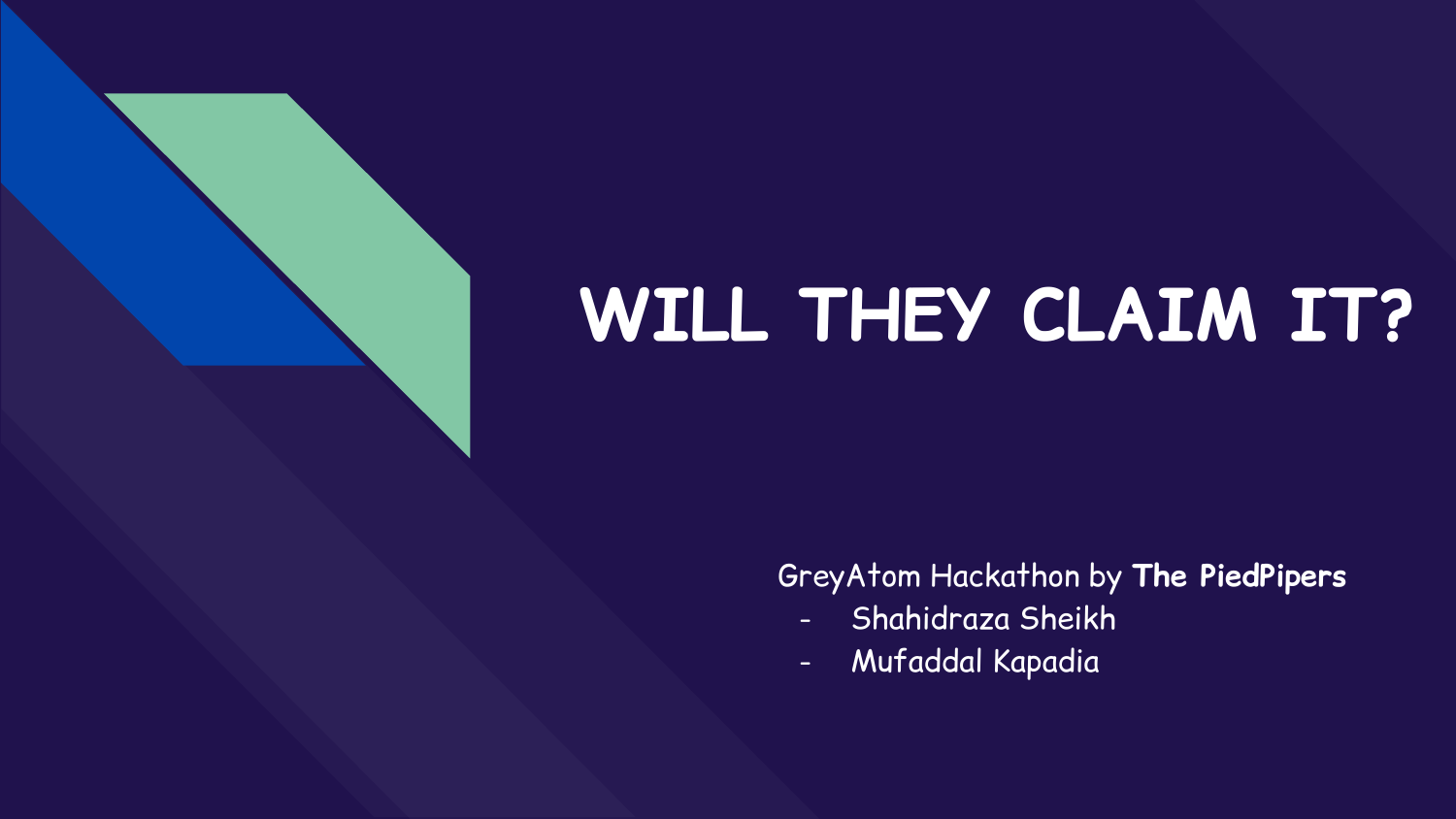

# WILL THEY CLAIM IT?
GreyAtom Hackathon by The PiedPipers
Shahidraza Sheikh
Mufaddal Kapadia